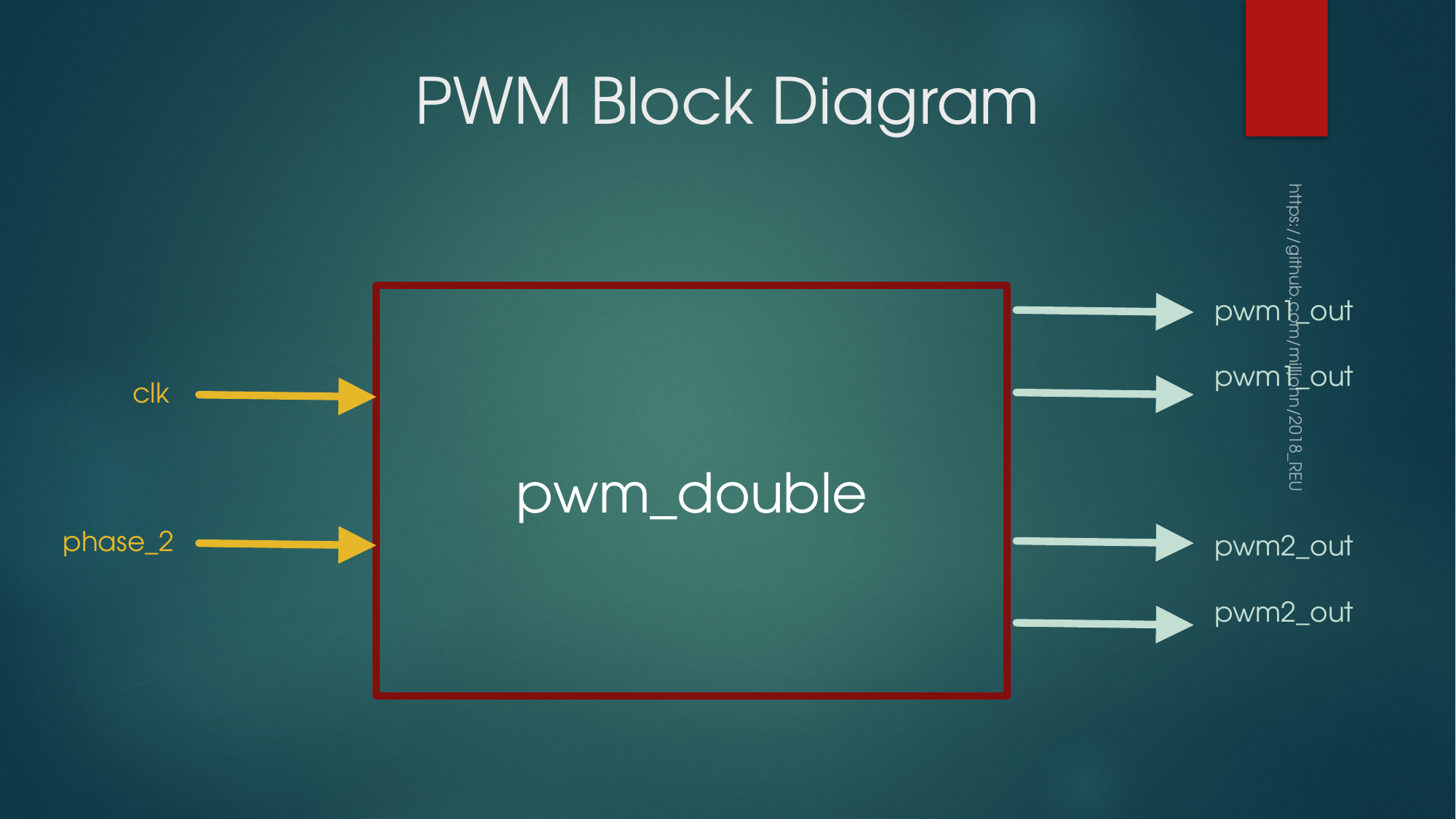

# PWM Block Diagram

pwm1_out
pwm1_out
clk
https://github.com/milljohn/2018_REU
pwm_double
phase_2
pwm2_out
pwm2_out